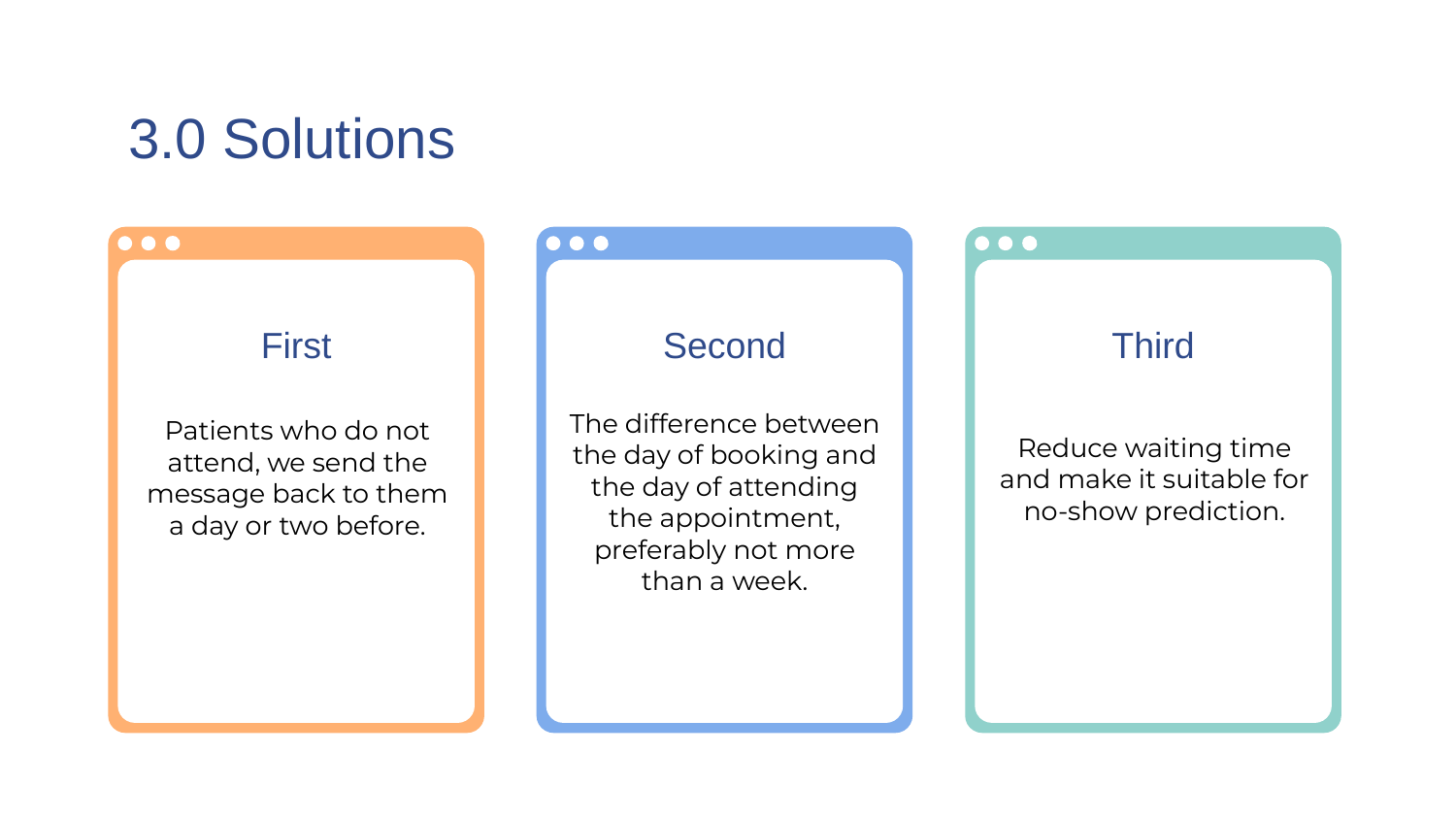

# 3.0 Solutions

First
Second
Third
The difference between the day of booking and the day of attending the appointment, preferably not more than a week.
Patients who do not attend, we send the message back to them a day or two before.
Reduce waiting time and make it suitable for no-show prediction.